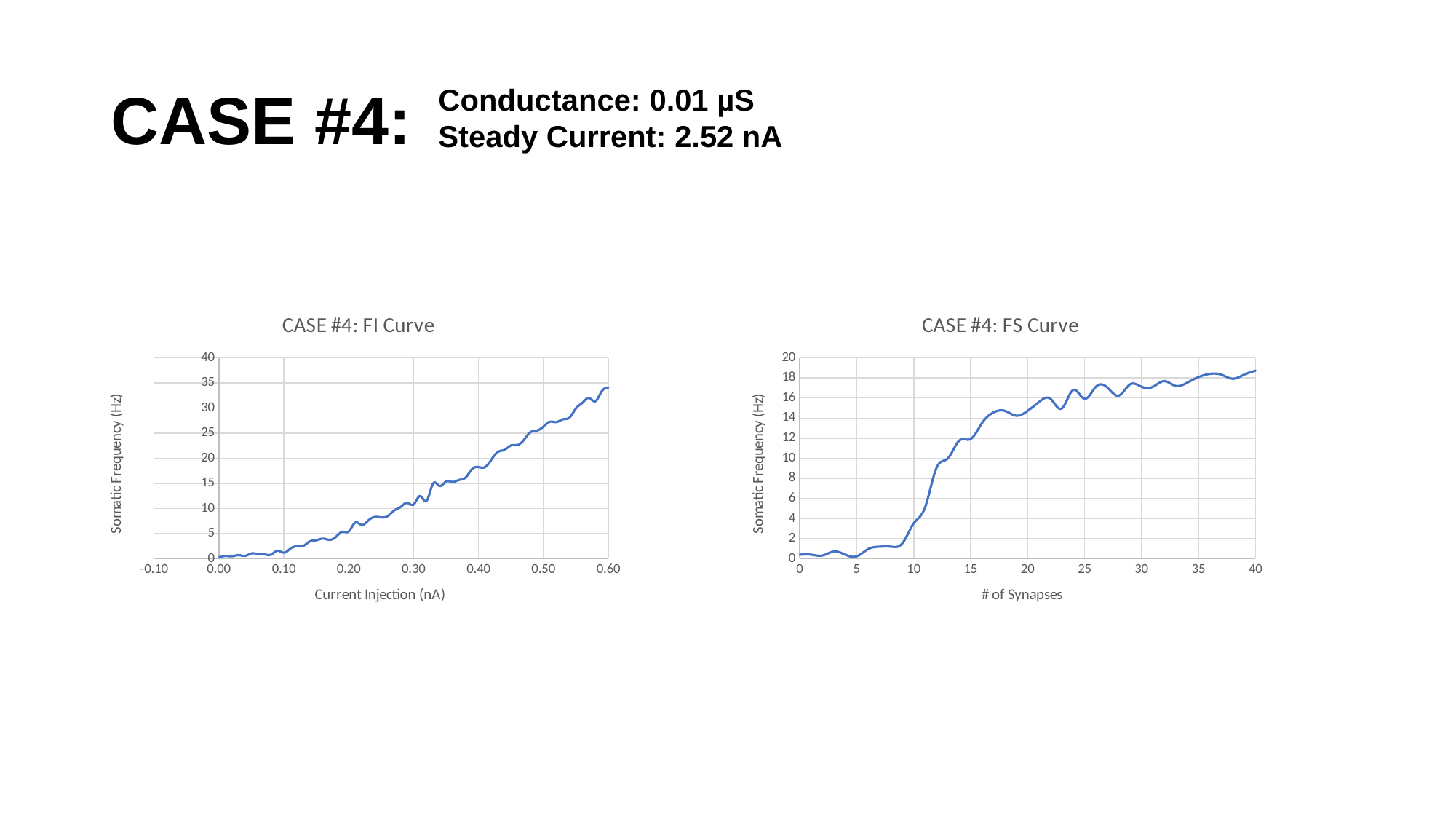

# CASE #4:
Conductance: 0.01 µS
Steady Current: 2.52 nA

### Chart: CASE #4: FI Curve

| Category |  |
|---|---|

### Chart: CASE #4: FS Curve

| Category |  |
|---|---|